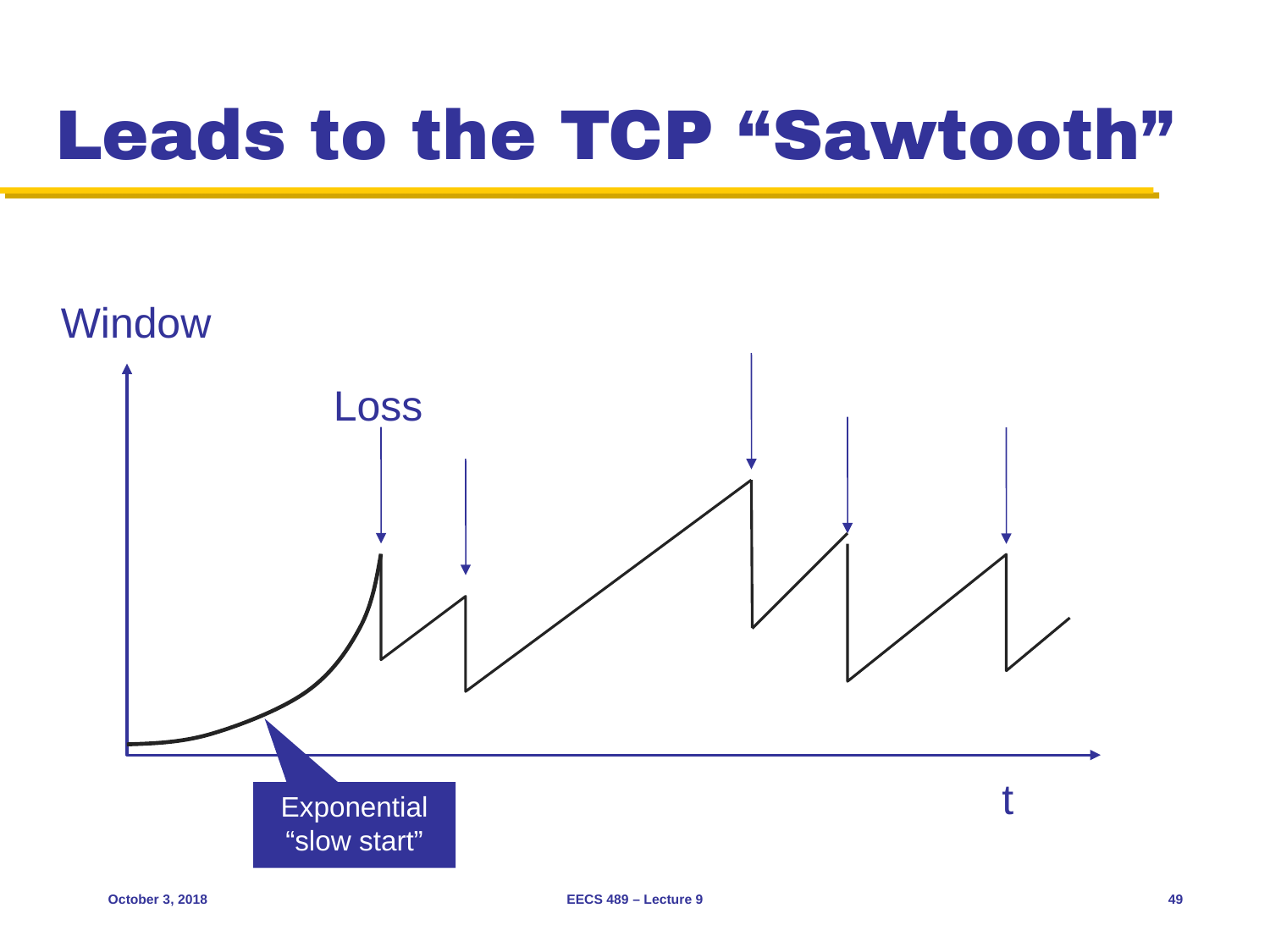

# Leads to the TCP “Sawtooth”
Window

Loss

t
Exponential
“slow start”
October 3, 2018
EECS 489 – Lecture 9
49